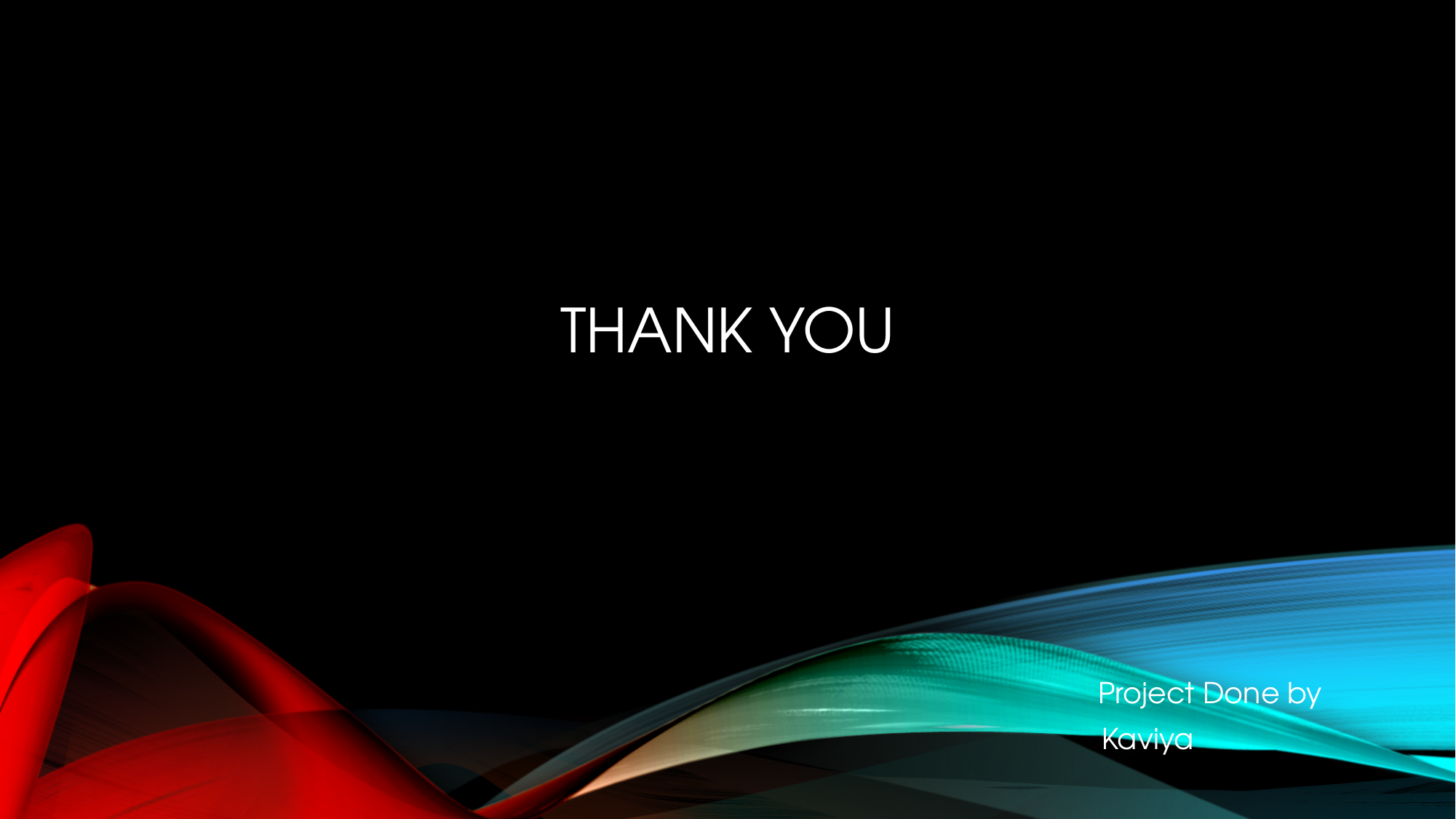

# THANK YOU

Project Done by
                                                                                                         Kaviya